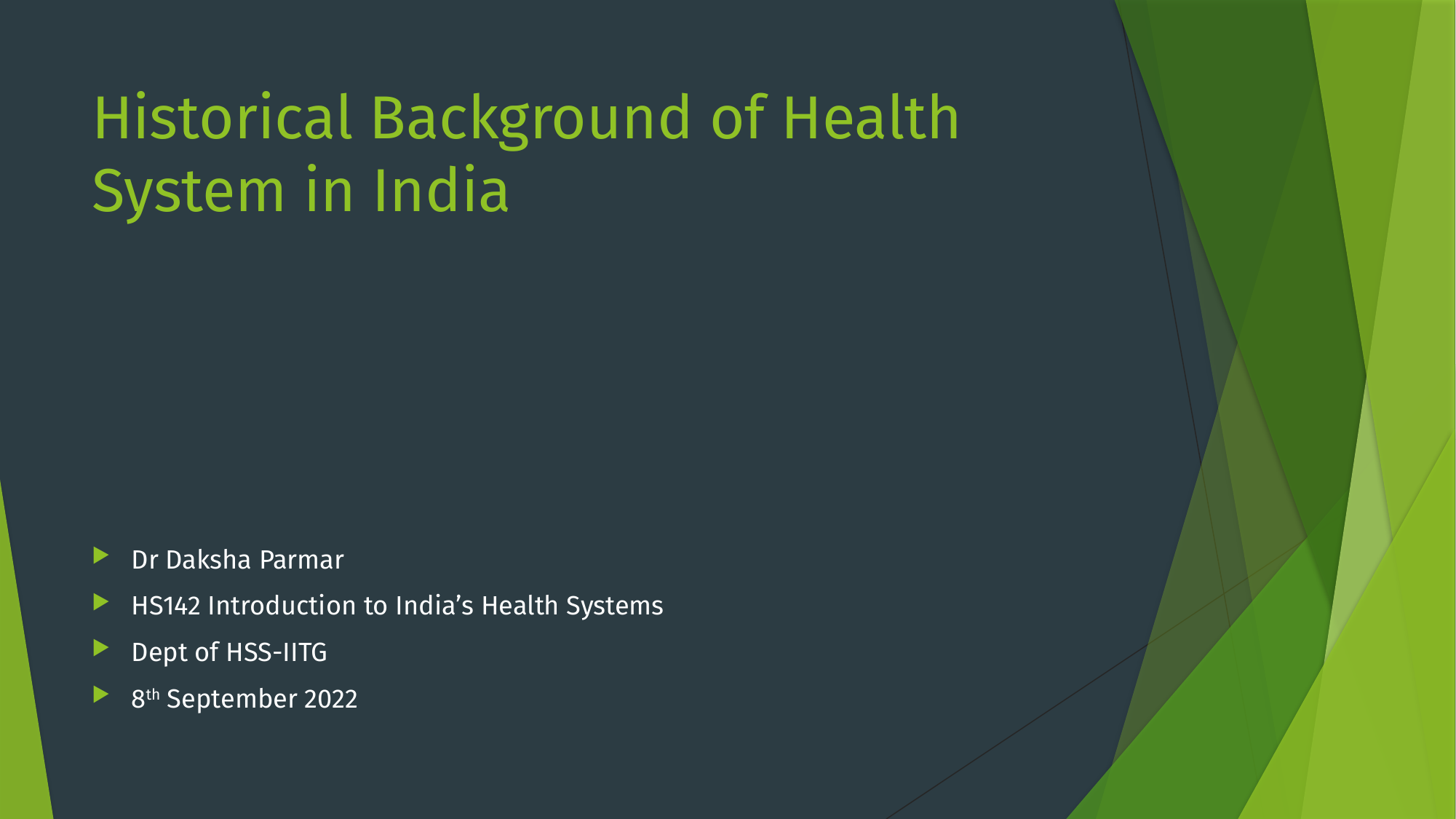

# Historical Background of Health System in India

Dr Daksha Parmar
HS142 Introduction to India’s Health Systems
Dept of HSS-IITG
8th September 2022